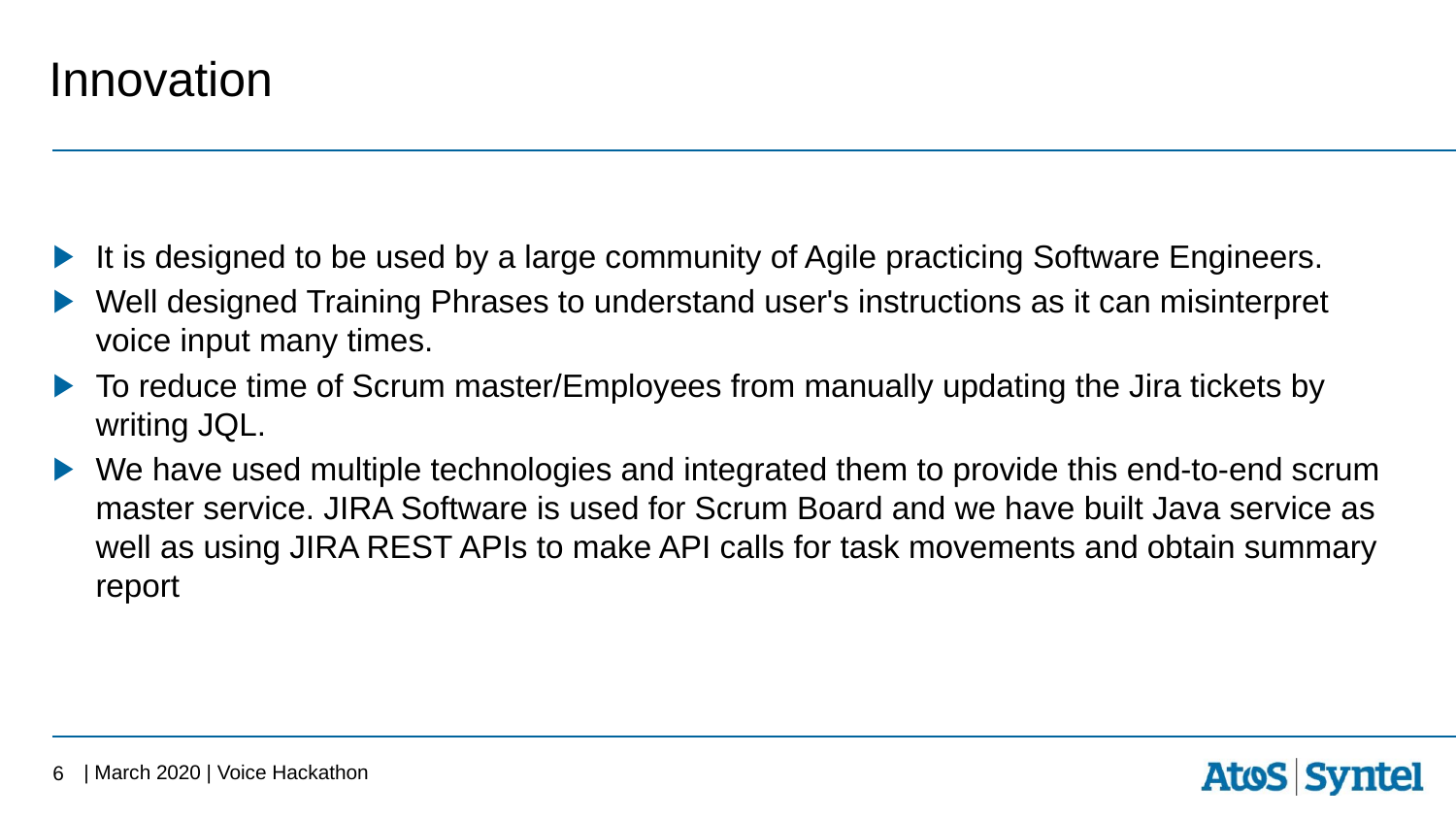

# Innovation

It is designed to be used by a large community of Agile practicing Software Engineers.
Well designed Training Phrases to understand user's instructions as it can misinterpret voice input many times.
To reduce time of Scrum master/Employees from manually updating the Jira tickets by writing JQL.
We have used multiple technologies and integrated them to provide this end-to-end scrum master service. JIRA Software is used for Scrum Board and we have built Java service as well as using JIRA REST APIs to make API calls for task movements and obtain summary report

6